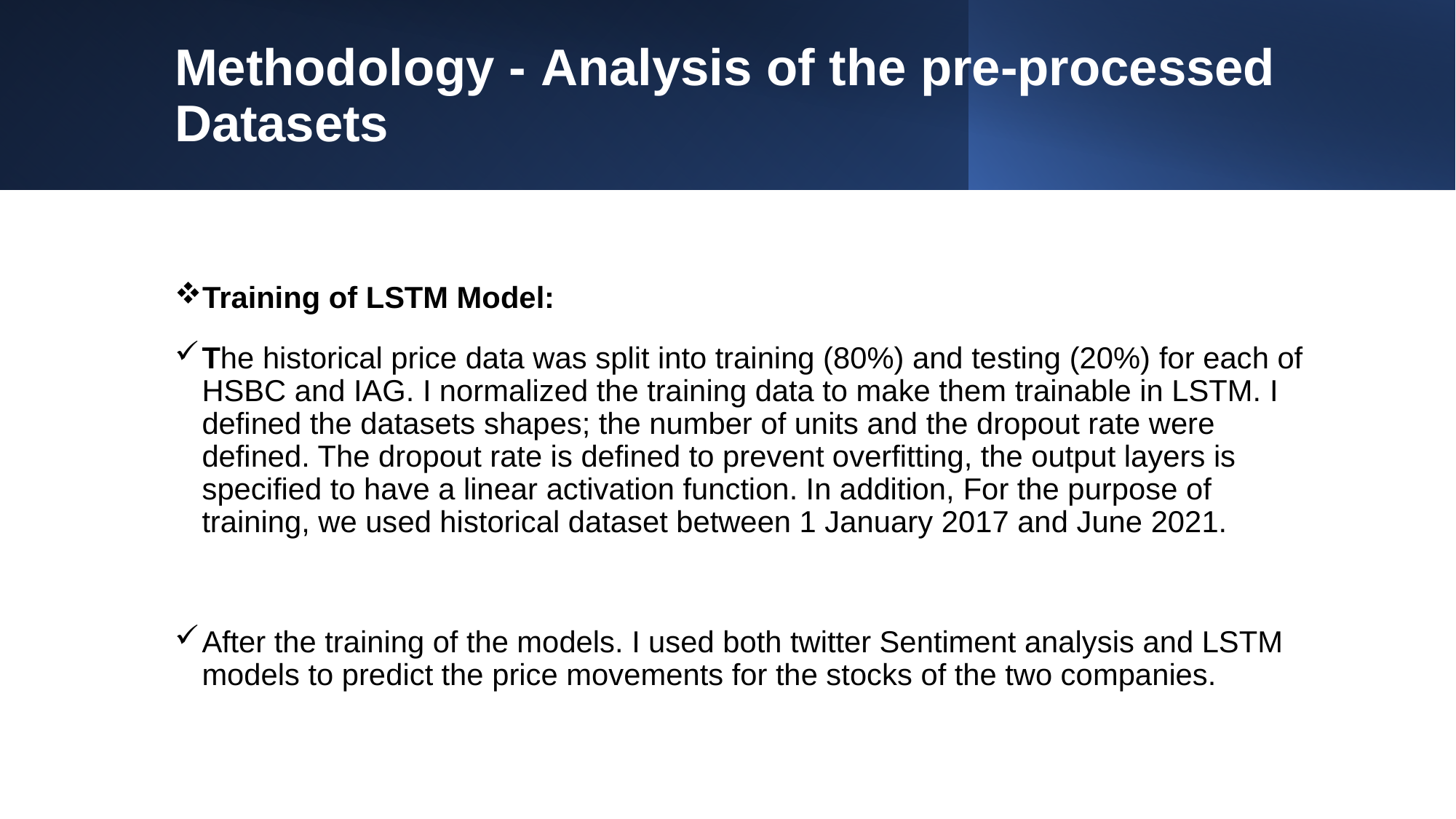

# Methodology - Analysis of the pre-processed Datasets
Training of LSTM Model:
The historical price data was split into training (80%) and testing (20%) for each of HSBC and IAG. I normalized the training data to make them trainable in LSTM. I defined the datasets shapes; the number of units and the dropout rate were defined. The dropout rate is defined to prevent overfitting, the output layers is specified to have a linear activation function. In addition, For the purpose of training, we used historical dataset between 1 January 2017 and June 2021.

After the training of the models. I used both twitter Sentiment analysis and LSTM models to predict the price movements for the stocks of the two companies.